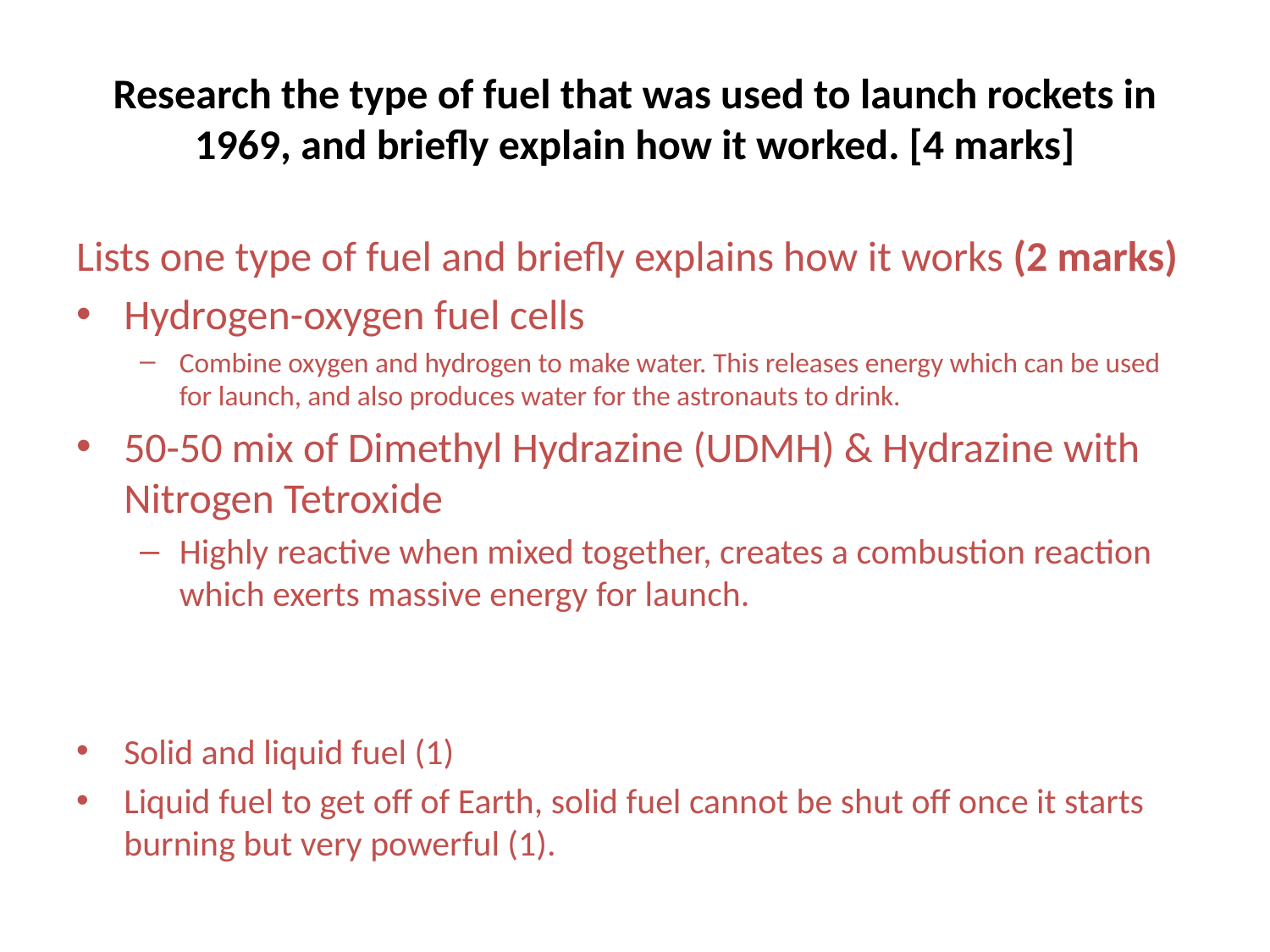

# Research the type of fuel that was used to launch rockets in 1969, and briefly explain how it worked. [4 marks]
Lists one type of fuel and briefly explains how it works (2 marks)
Hydrogen-oxygen fuel cells
Combine oxygen and hydrogen to make water. This releases energy which can be used for launch, and also produces water for the astronauts to drink.
50-50 mix of Dimethyl Hydrazine (UDMH) & Hydrazine with Nitrogen Tetroxide
Highly reactive when mixed together, creates a combustion reaction which exerts massive energy for launch.

Solid and liquid fuel (1)
Liquid fuel to get off of Earth, solid fuel cannot be shut off once it starts burning but very powerful (1).